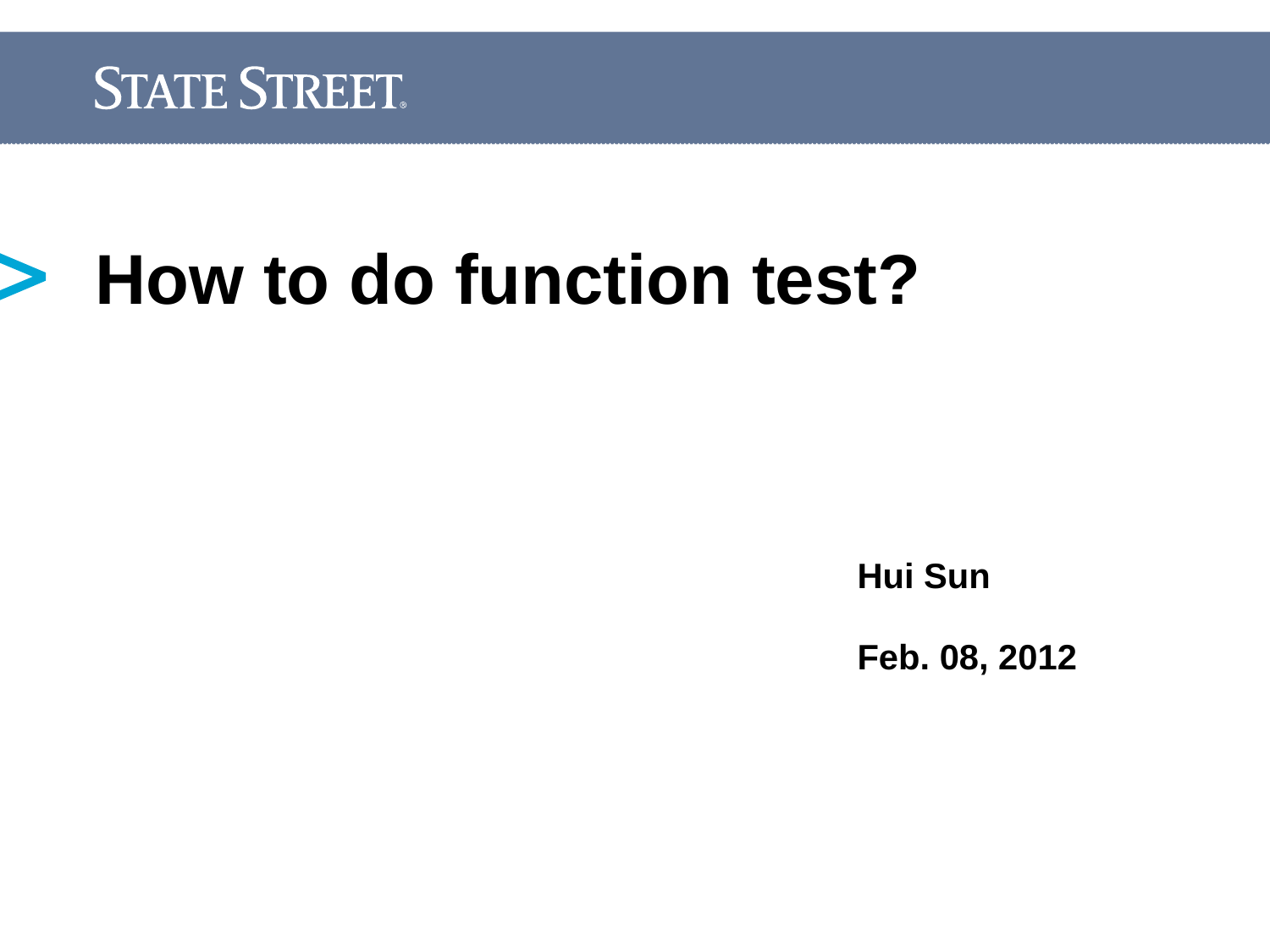

# How to do function test?
						Hui Sun

 						Feb. 08, 2012